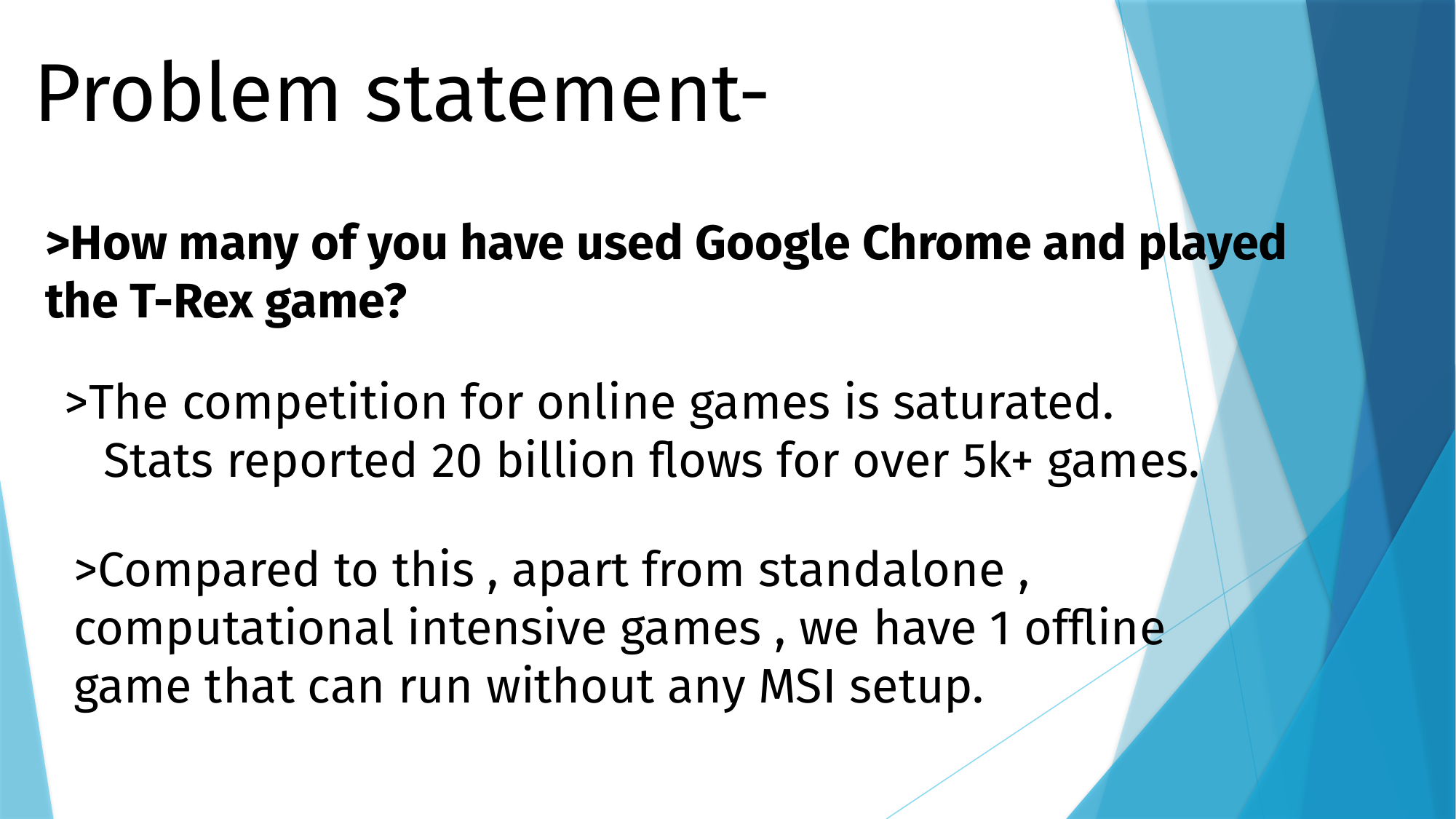

Problem statement-
>How many of you have used Google Chrome and played the T-Rex game?
>The competition for online games is saturated.
   Stats reported 20 billion flows for over 5k+ games.
>Compared to this , apart from standalone , computational intensive games , we have 1 offline game that can run without any MSI setup.